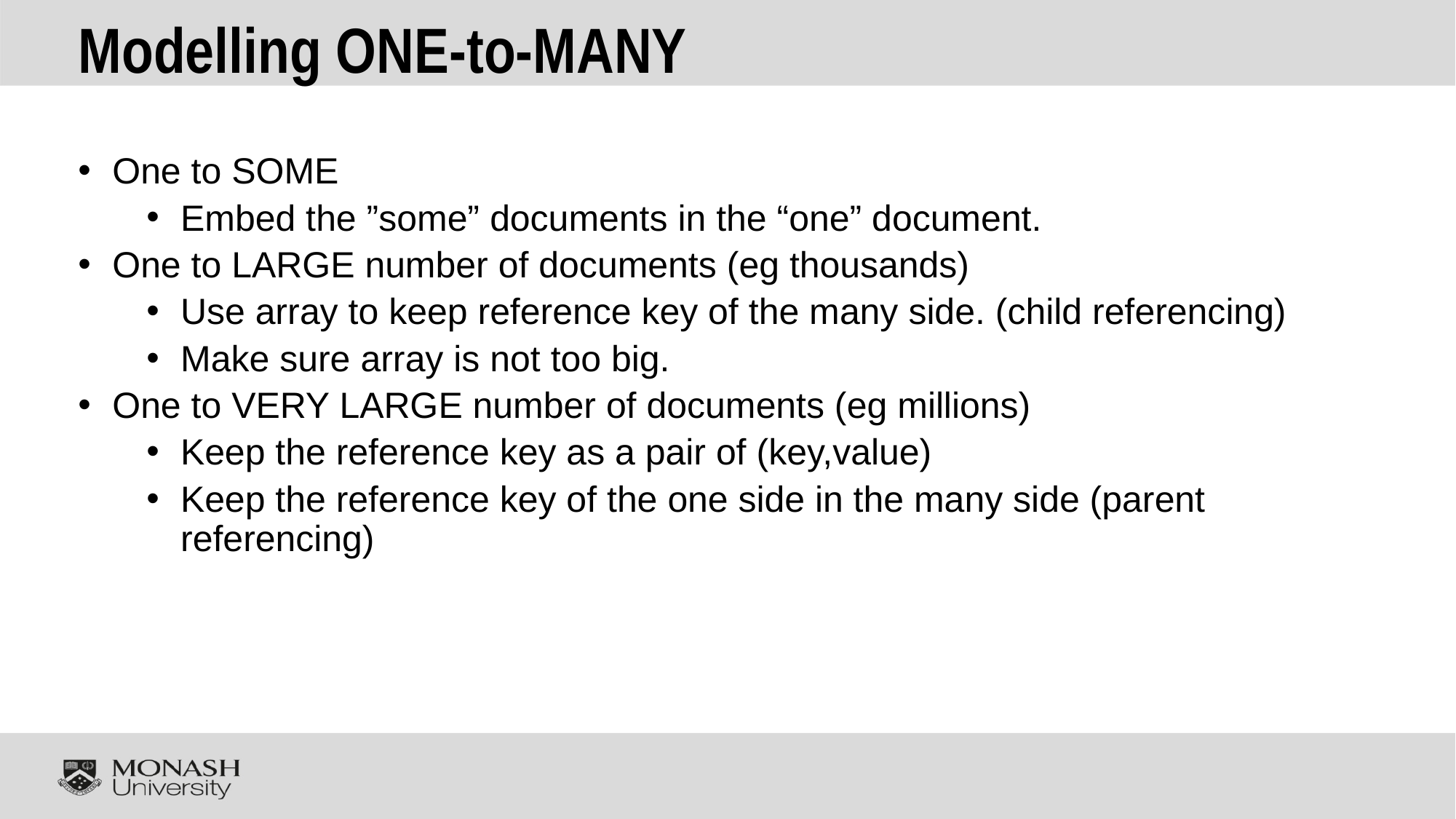

# Modelling ONE-to-MANY
One to SOME
Embed the ”some” documents in the “one” document.
One to LARGE number of documents (eg thousands)
Use array to keep reference key of the many side. (child referencing)
Make sure array is not too big.
One to VERY LARGE number of documents (eg millions)
Keep the reference key as a pair of (key,value)
Keep the reference key of the one side in the many side (parent referencing)